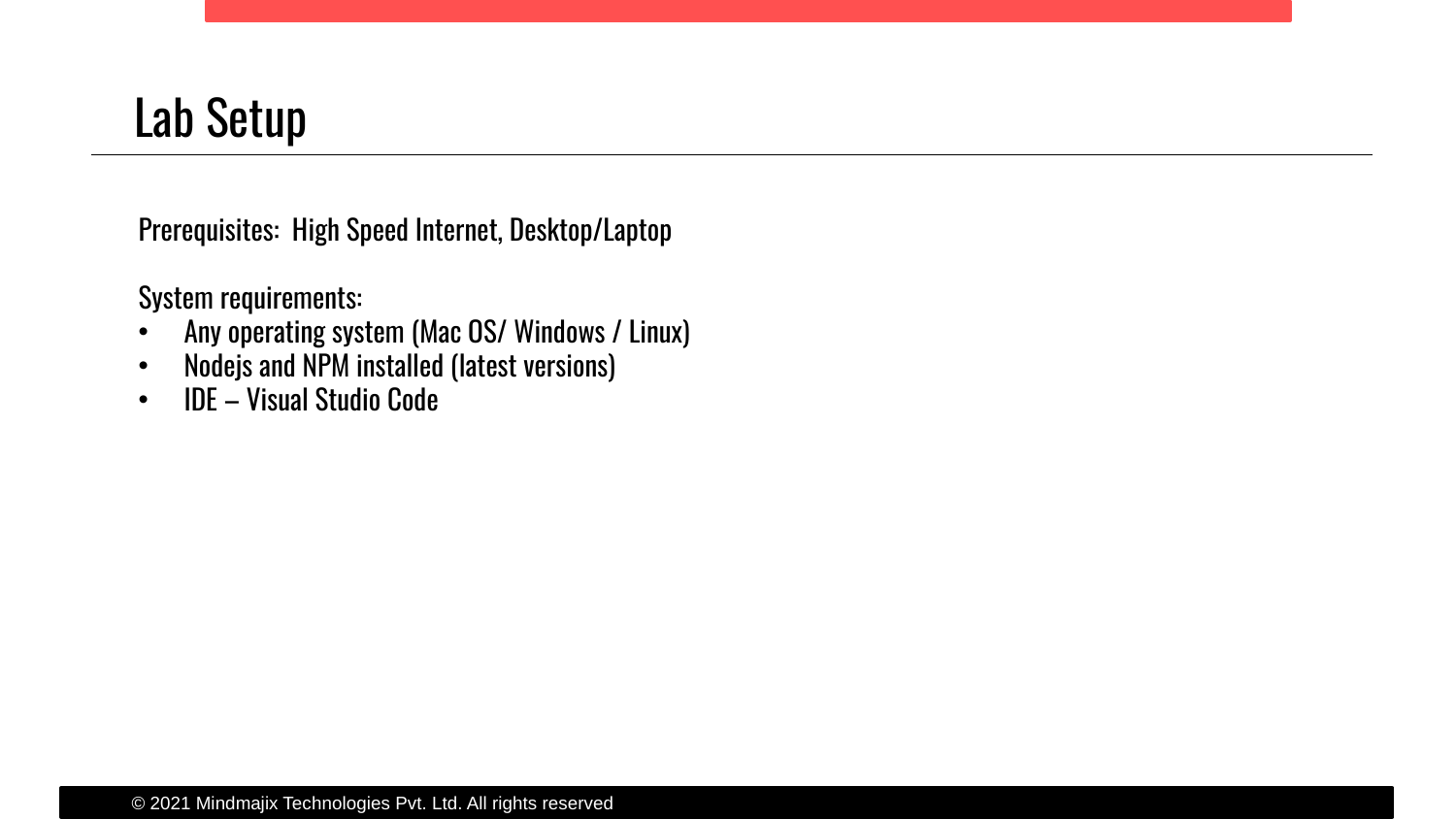

Lab Setup

Prerequisites:  High Speed Internet, Desktop/Laptop

System requirements:
Any operating system (Mac OS/ Windows / Linux)
Nodejs and NPM installed (latest versions)
IDE – Visual Studio Code
© 2021 Mindmajix Technologies Pvt. Ltd. All rights reserved